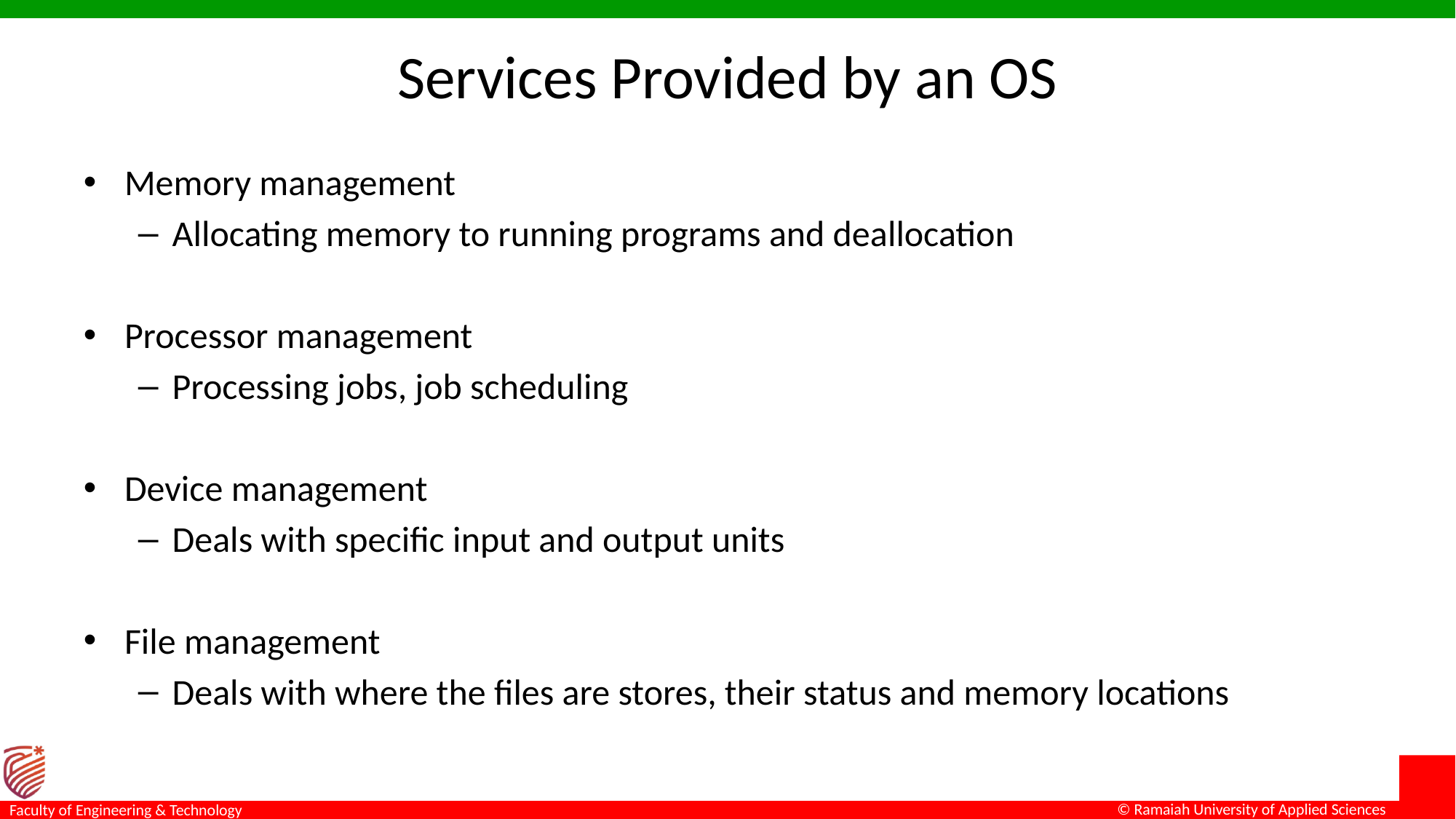

# Services Provided by an OS
Memory management
Allocating memory to running programs and deallocation

Processor management
Processing jobs, job scheduling

Device management
Deals with specific input and output units

File management
Deals with where the files are stores, their status and memory locations